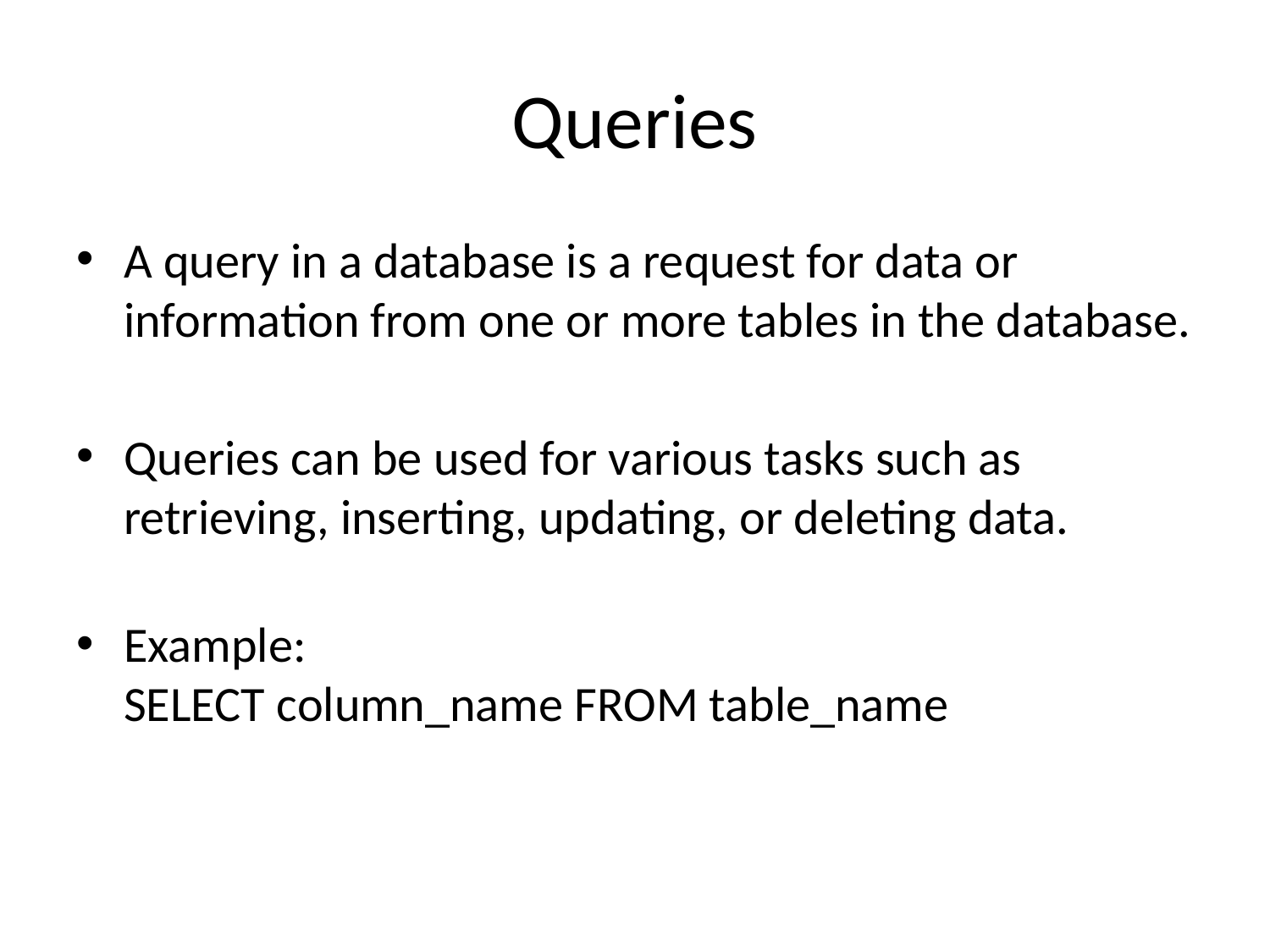

# Queries
A query in a database is a request for data or information from one or more tables in the database.

Queries can be used for various tasks such as retrieving, inserting, updating, or deleting data.
Example:
SELECT column_name FROM table_name